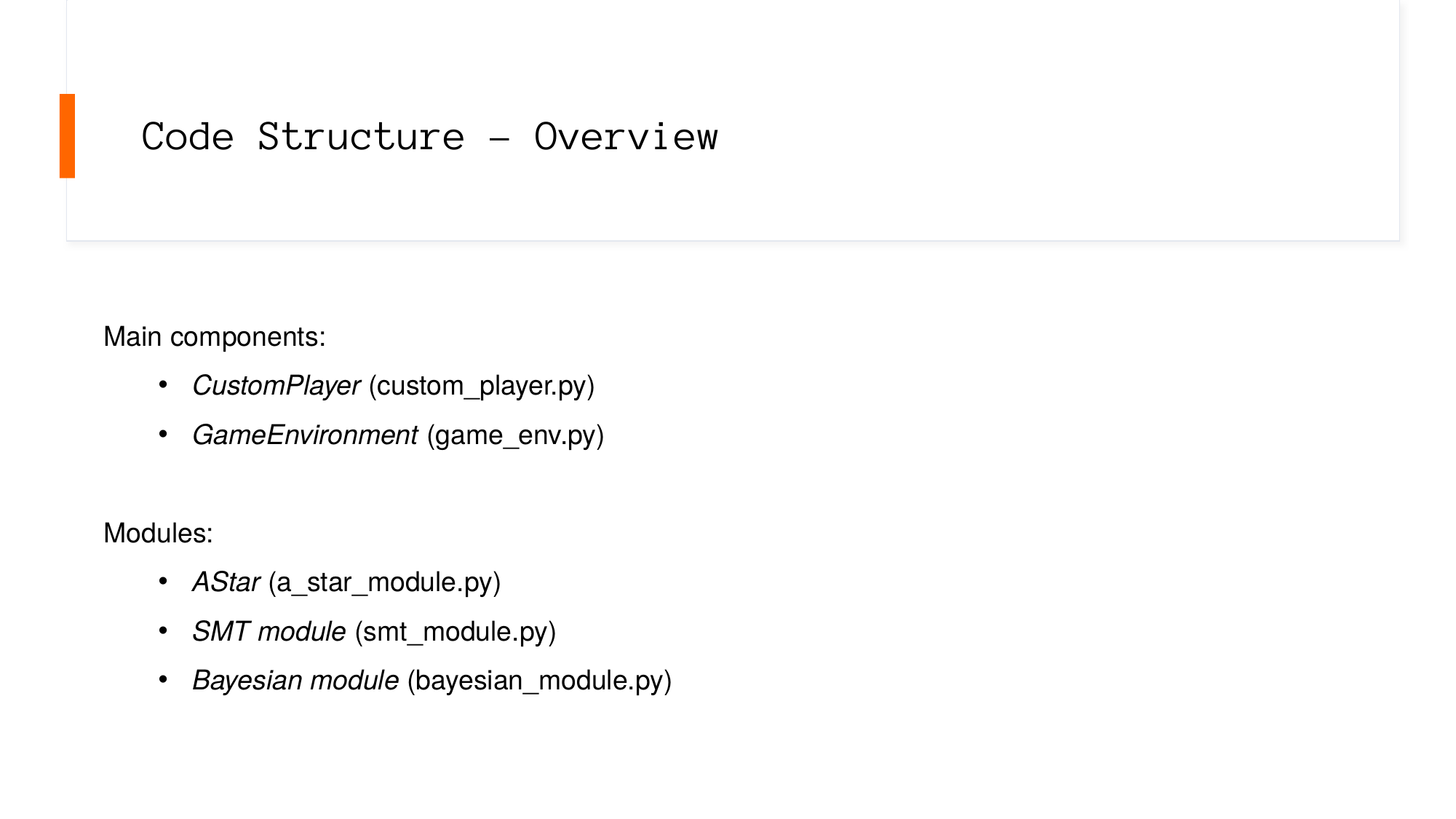

# Code Structure – Overview
Main components:
CustomPlayer (custom_player.py)
GameEnvironment (game_env.py)

Modules:
AStar (a_star_module.py)
SMT module (smt_module.py)
Bayesian module (bayesian_module.py)